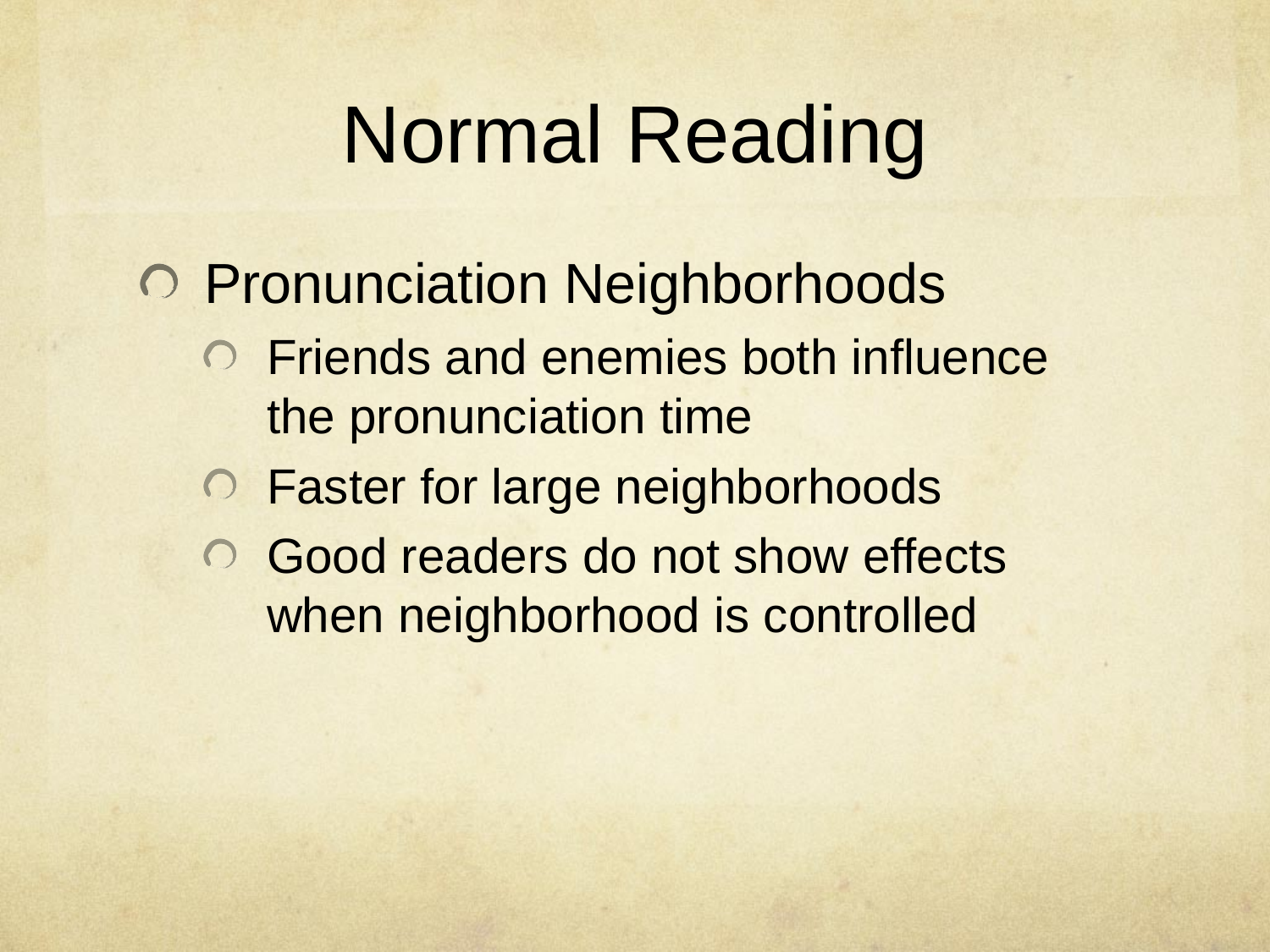

# Normal Reading
Pronunciation Neighborhoods
Friends and enemies both influence the pronunciation time
Faster for large neighborhoods
Good readers do not show effects when neighborhood is controlled